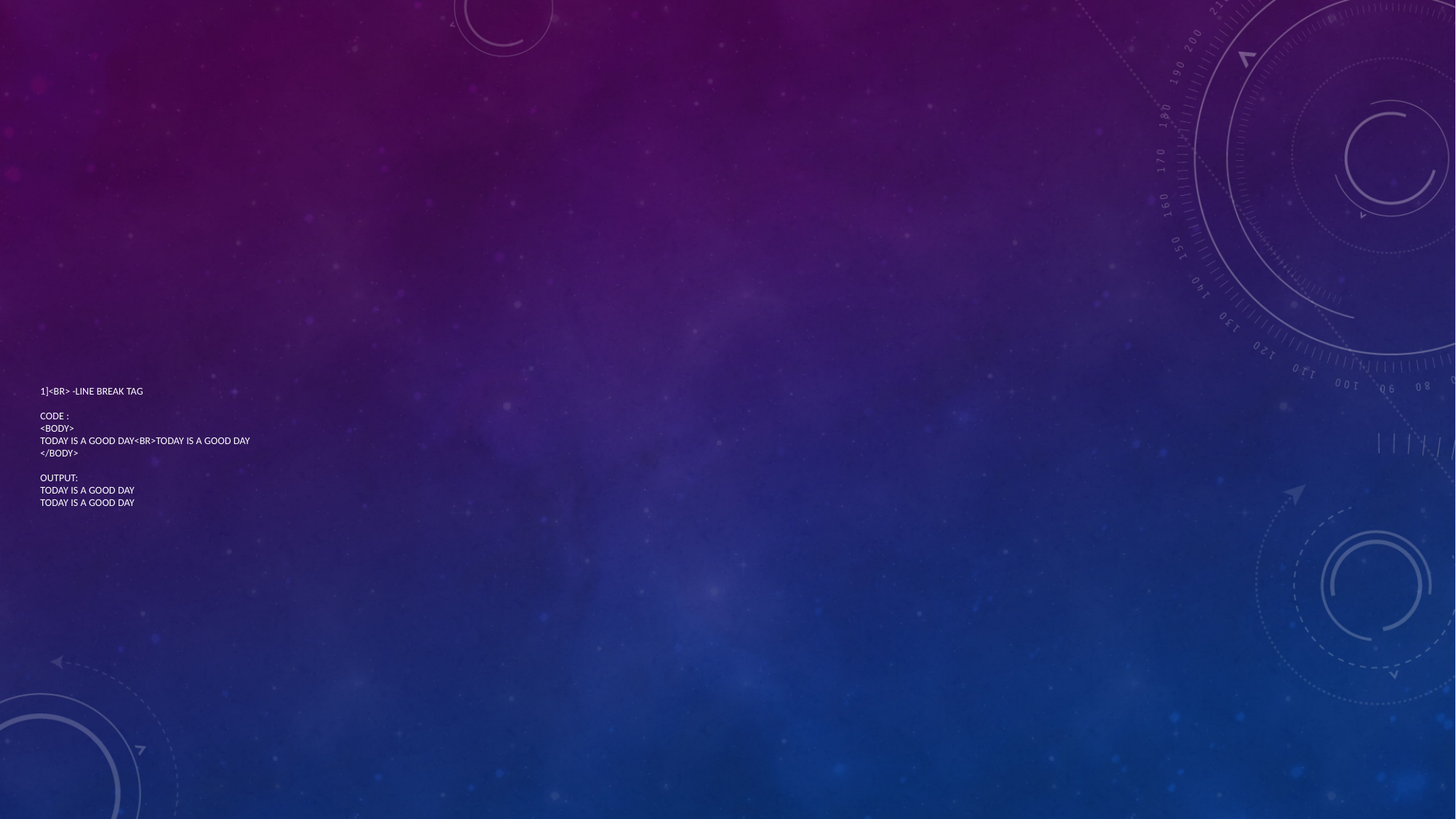

# 1]<br> -line break tag code : <body> today is a good day<br>today is a good day </body> Output: today is a good day today Is a good day